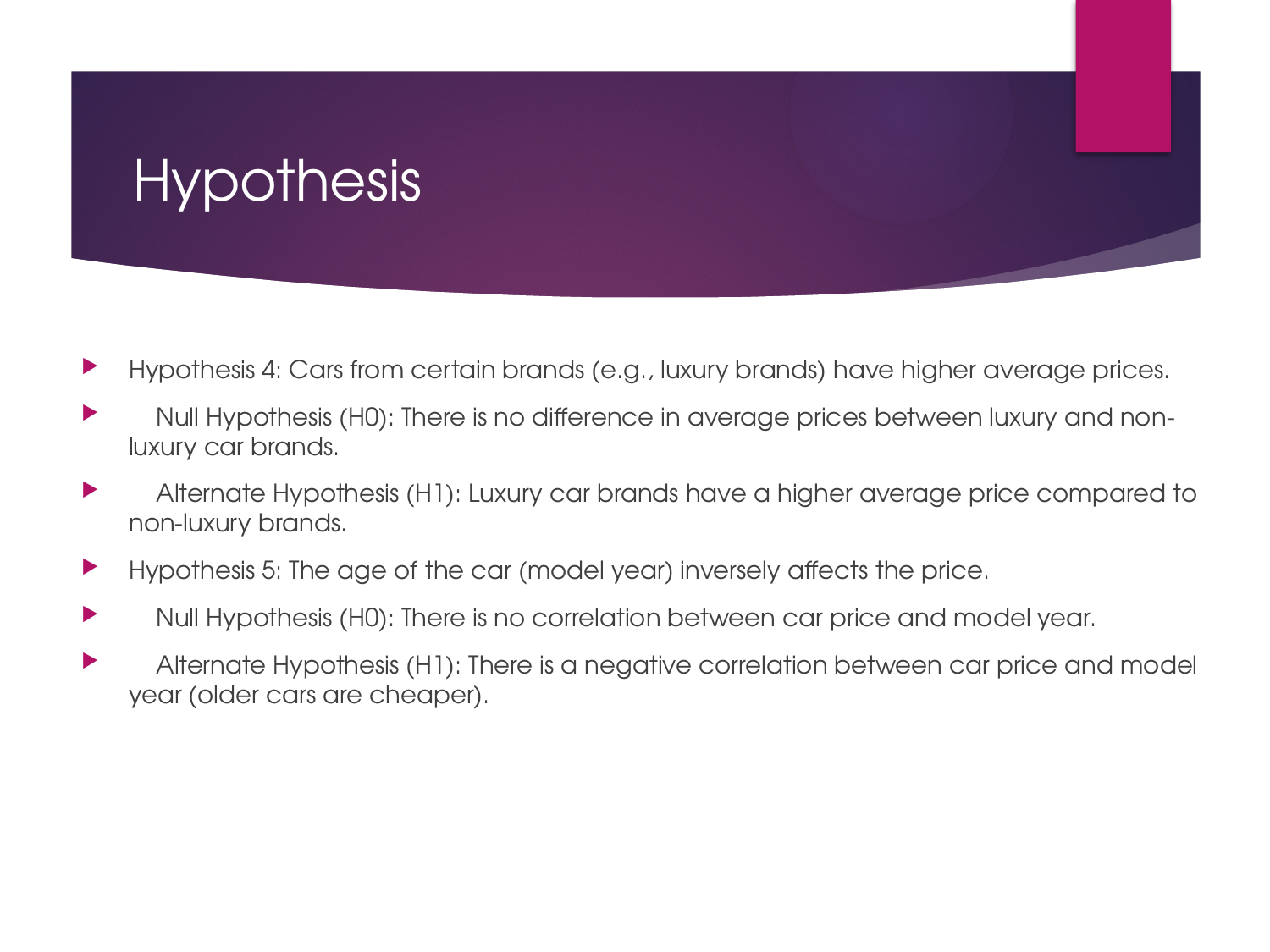

# Hypothesis
Hypothesis 4: Cars from certain brands (e.g., luxury brands) have higher average prices.
    Null Hypothesis (H0): There is no difference in average prices between luxury and non-luxury car brands.
    Alternate Hypothesis (H1): Luxury car brands have a higher average price compared to non-luxury brands.
Hypothesis 5: The age of the car (model year) inversely affects the price.
    Null Hypothesis (H0): There is no correlation between car price and model year.
    Alternate Hypothesis (H1): There is a negative correlation between car price and model year (older cars are cheaper).